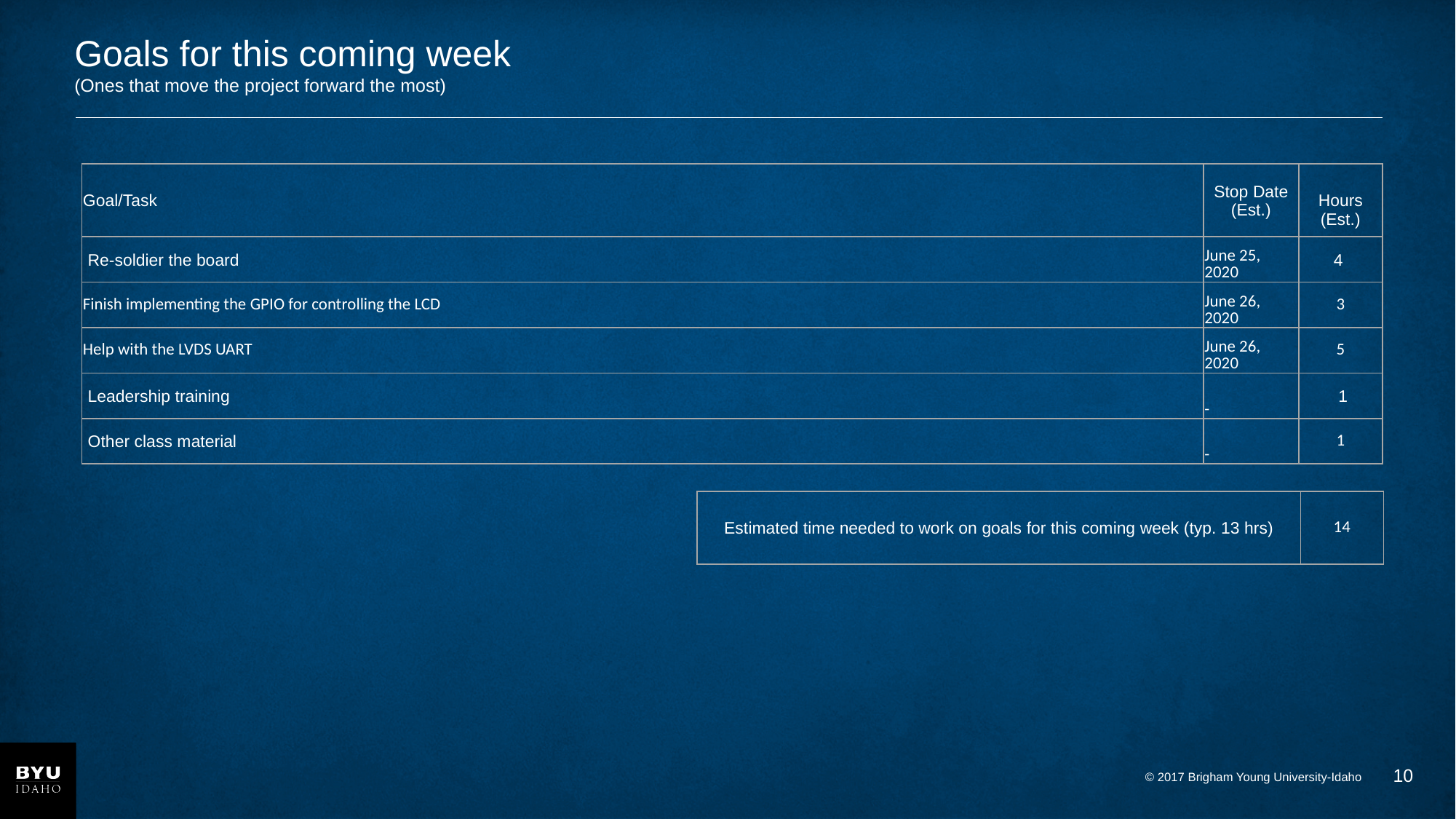

# Goals for this coming week (Ones that move the project forward the most)
| Goal/Task | Stop Date (Est.) | Hours (Est.) |
| --- | --- | --- |
| Re-soldier the board | June 25, 2020 | 4 |
| Finish implementing the GPIO for controlling the LCD | June 26, 2020 | 3 |
| Help with the LVDS UART | June 26, 2020 | 5 |
| Leadership training | - | 1 |
| Other class material | - | 1 |
| Estimated time needed to work on goals for this coming week (typ. 13 hrs) | 14 |
| --- | --- |